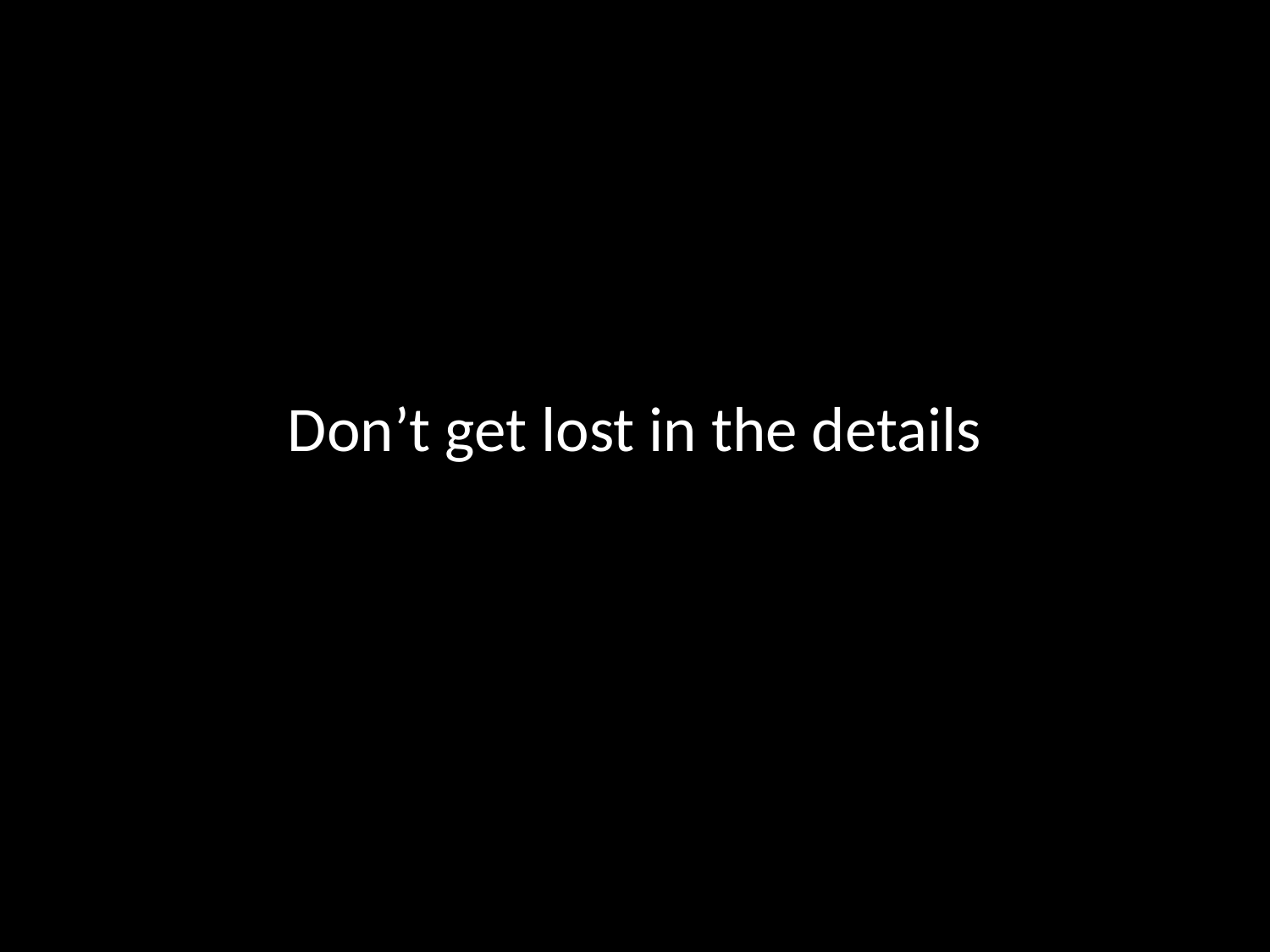

#

Don’t get lost in the details